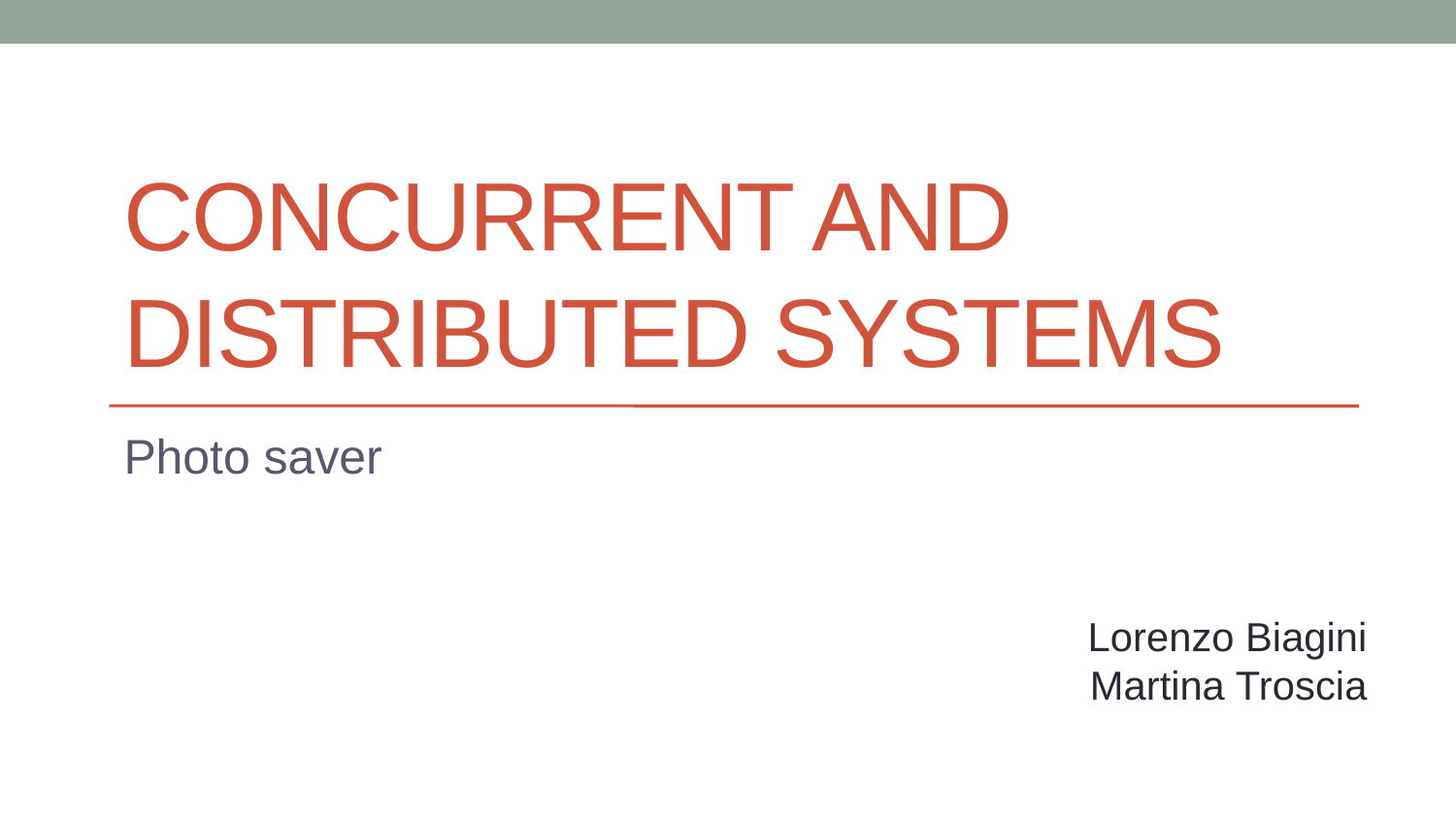

# Concurrent and distributed systems
Photo saver
Lorenzo Biagini
Martina Troscia